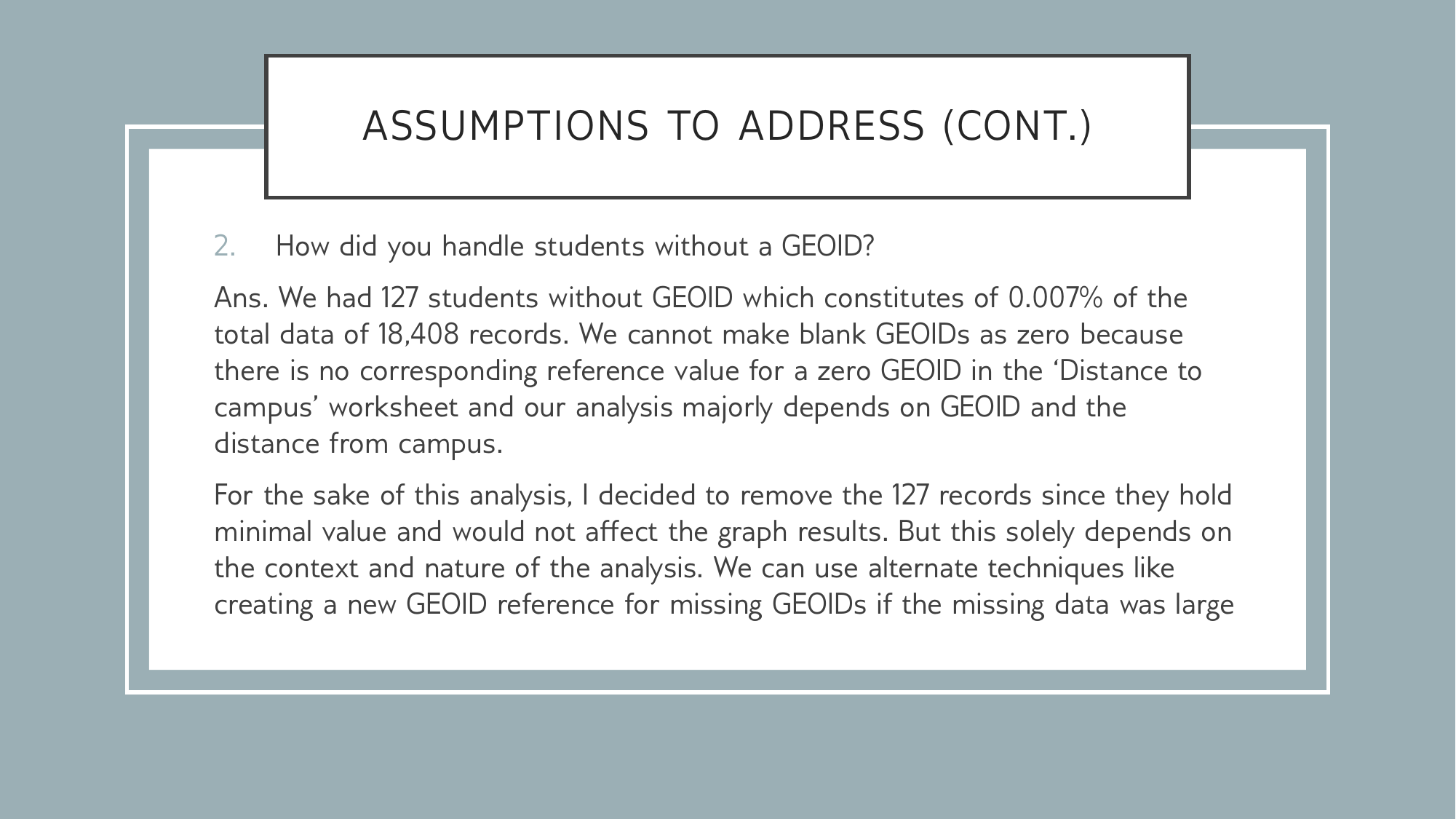

# Assumptions to address (cont.)

How did you handle students without a GEOID?
Ans. We had 127 students without GEOID which constitutes of 0.007% of the total data of 18,408 records. We cannot make blank GEOIDs as zero because there is no corresponding reference value for a zero GEOID in the ‘Distance to campus’ worksheet and our analysis majorly depends on GEOID and the distance from campus.
For the sake of this analysis, I decided to remove the 127 records since they hold minimal value and would not affect the graph results. But this solely depends on the context and nature of the analysis. We can use alternate techniques like creating a new GEOID reference for missing GEOIDs if the missing data was large